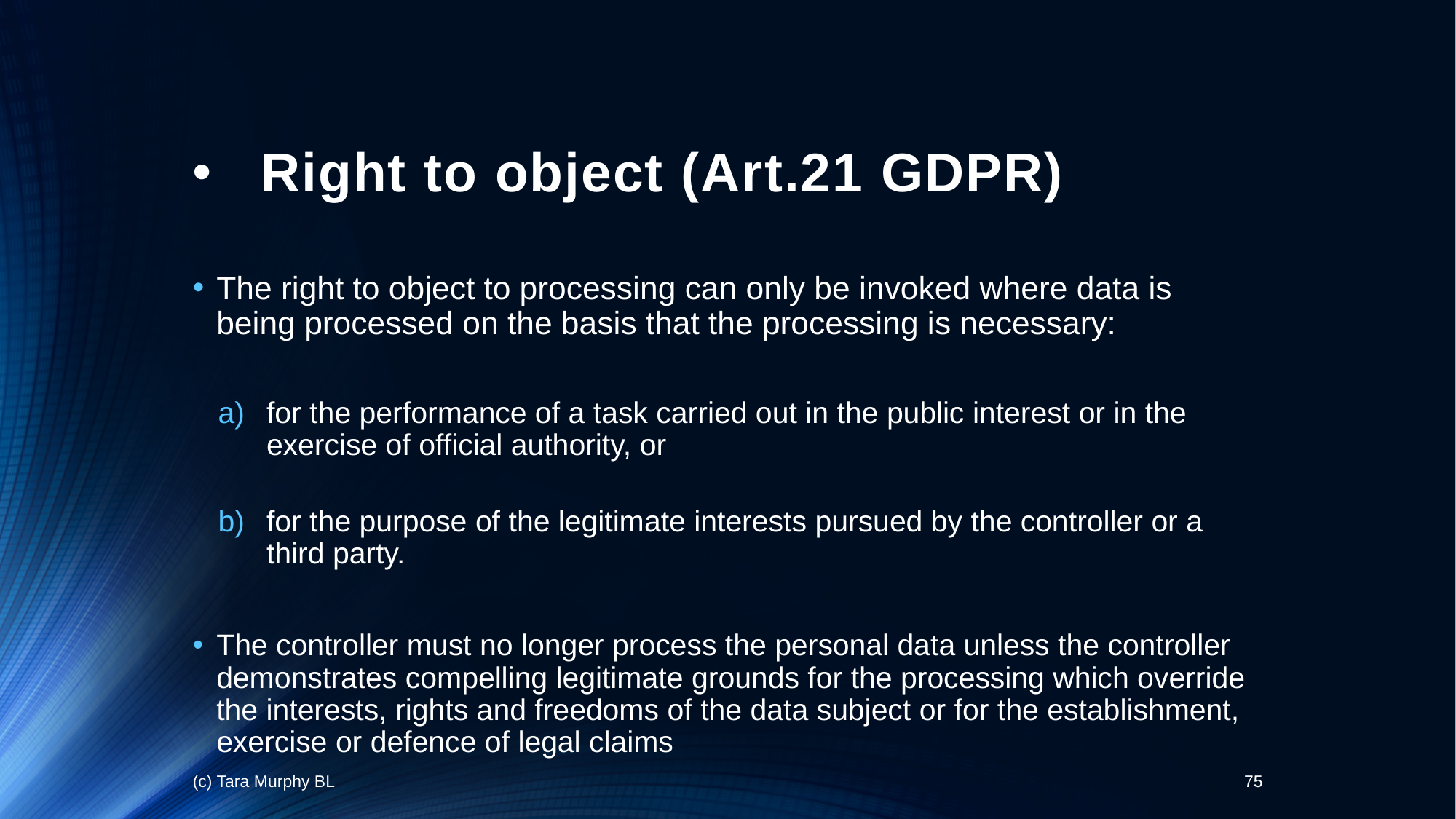

# Right to object (Art.21 GDPR)

The right to object to processing can only be invoked where data is being processed on the basis that the processing is necessary:

for the performance of a task carried out in the public interest or in the exercise of official authority, or

for the purpose of the legitimate interests pursued by the controller or a third party.

The controller must no longer process the personal data unless the controller demonstrates compelling legitimate grounds for the processing which override the interests, rights and freedoms of the data subject or for the establishment, exercise or defence of legal claims
(c) Tara Murphy BL
75